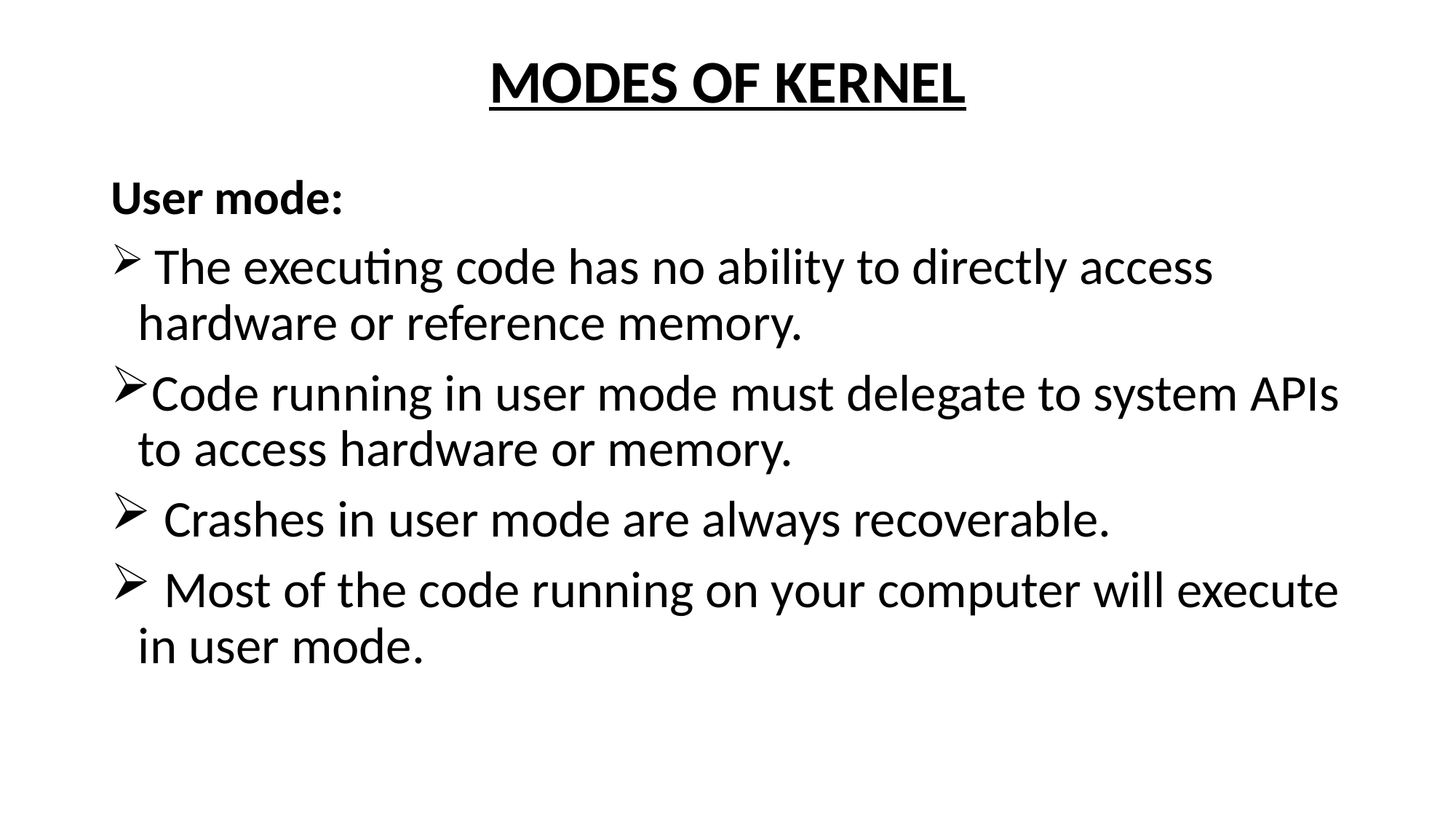

# MODES OF KERNEL
User mode:
 The executing code has no ability to directly access hardware or reference memory.
Code running in user mode must delegate to system APIs to access hardware or memory.
 Crashes in user mode are always recoverable.
 Most of the code running on your computer will execute in user mode.